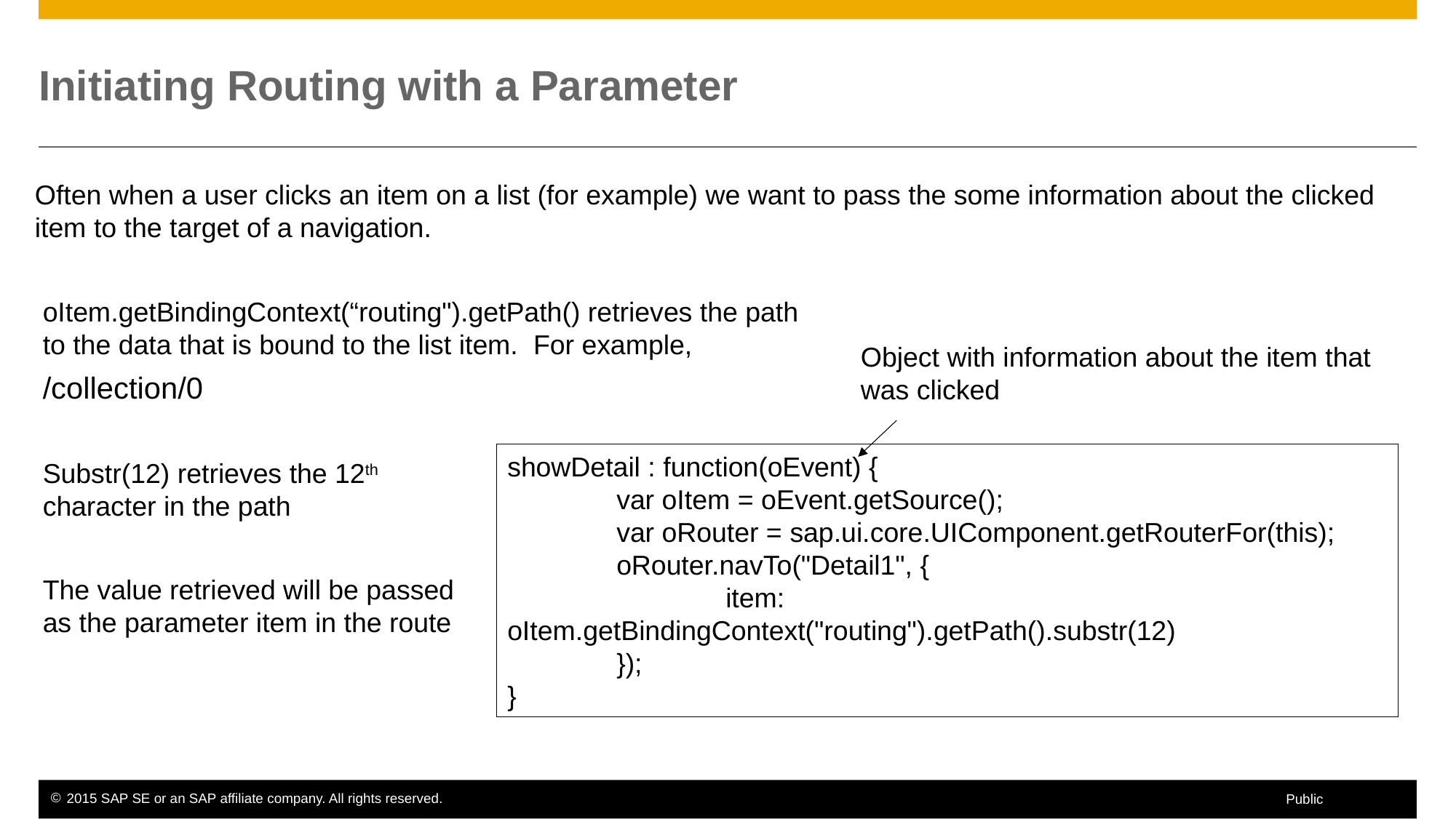

# Initiating Routing with a Parameter
Often when a user clicks an item on a list (for example) we want to pass the some information about the clicked
item to the target of a navigation.
oItem.getBindingContext(“routing").getPath() retrieves the path
to the data that is bound to the list item.  For example,
/collection/0

Substr(12) retrieves the 12th
character in the path

The value retrieved will be passed
as the parameter item in the route
Object with information about the item that
was clicked
showDetail : function(oEvent) {
	var oItem = oEvent.getSource();
	var oRouter = sap.ui.core.UIComponent.getRouterFor(this);
	oRouter.navTo("Detail1", {
		item: oItem.getBindingContext("routing").getPath().substr(12)
	});
}